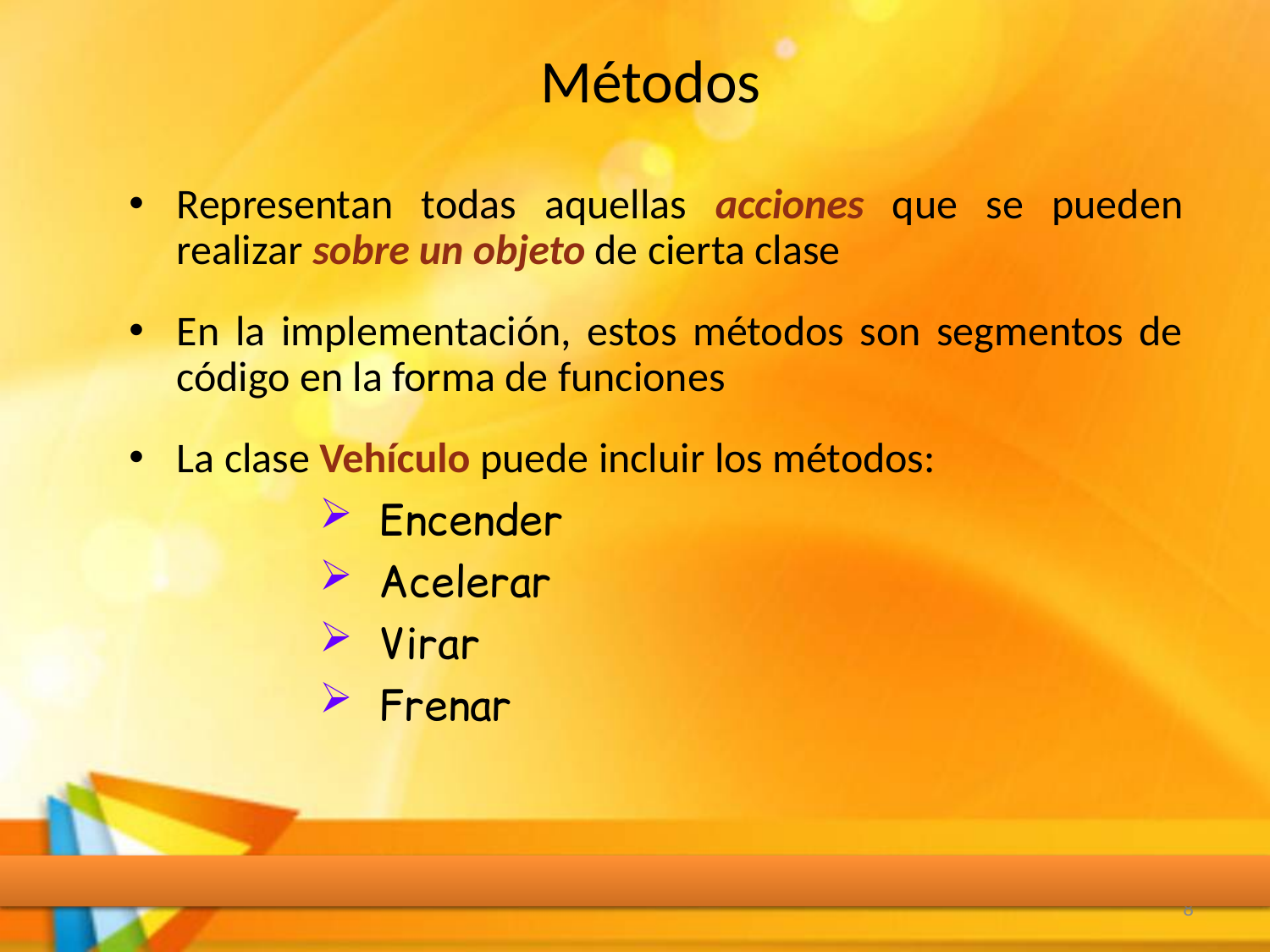

# Métodos
Representan todas aquellas acciones que se pueden realizar sobre un objeto de cierta clase

En la implementación, estos métodos son segmentos de código en la forma de funciones

La clase Vehículo puede incluir los métodos:
Encender
Acelerar
Virar
Frenar

8